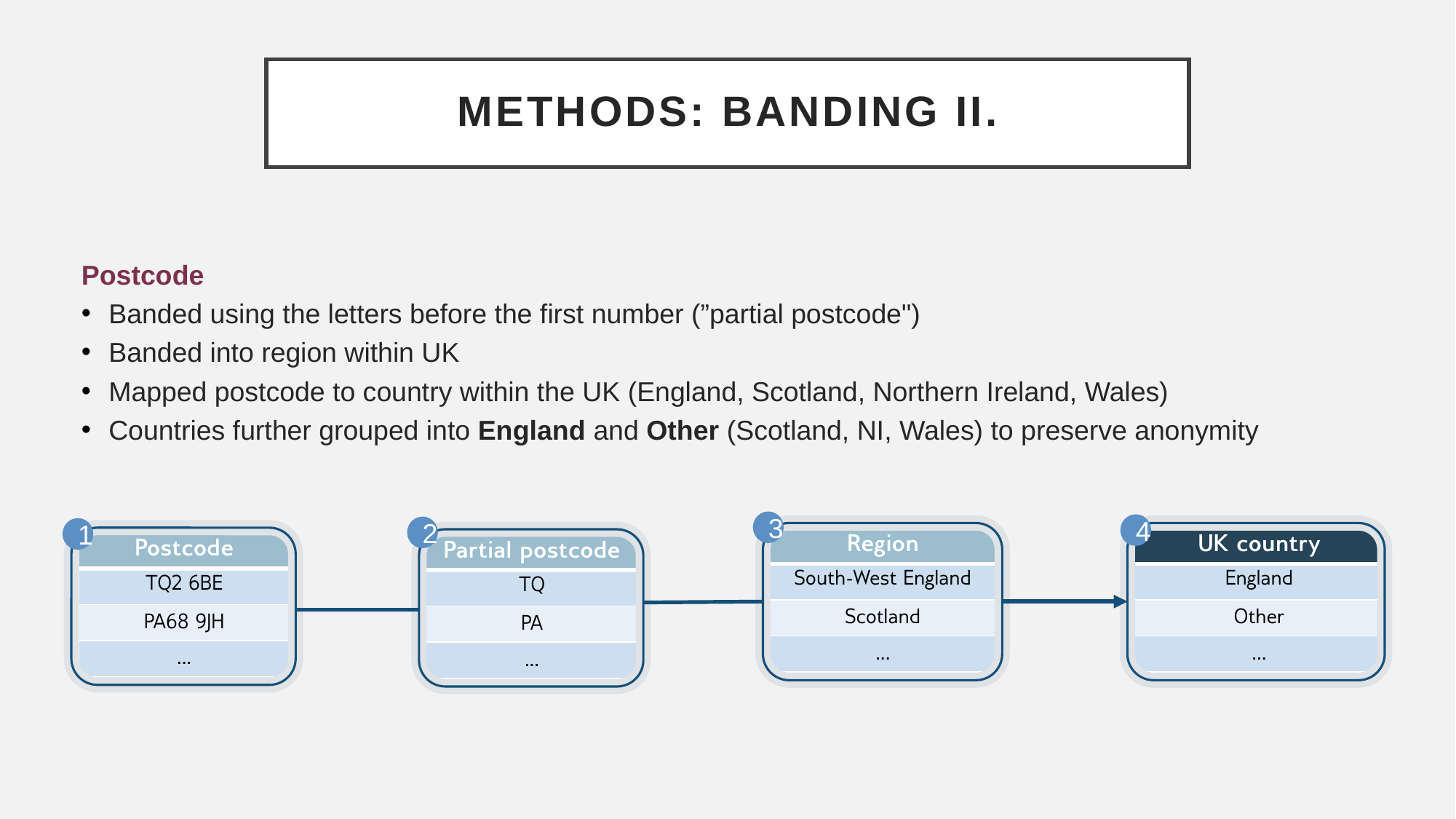

Methods: banding ii.
Postcode
Banded using the letters before the first number (”partial postcode")
Banded into region within UK
Mapped postcode to country within the UK (England, Scotland, Northern Ireland, Wales)
Countries further grouped into England and Other (Scotland, NI, Wales) to preserve anonymity

3
4
2
1

| Region |
| --- |
| South-West England |
| Scotland |
| ... |
| UK country |
| --- |
| England |
| Other |
| … |

| Postcode |
| --- |
| TQ2 6BE |
| PA68 9JH |
| ... |
| Partial postcode |
| --- |
| TQ |
| PA |
| ... |